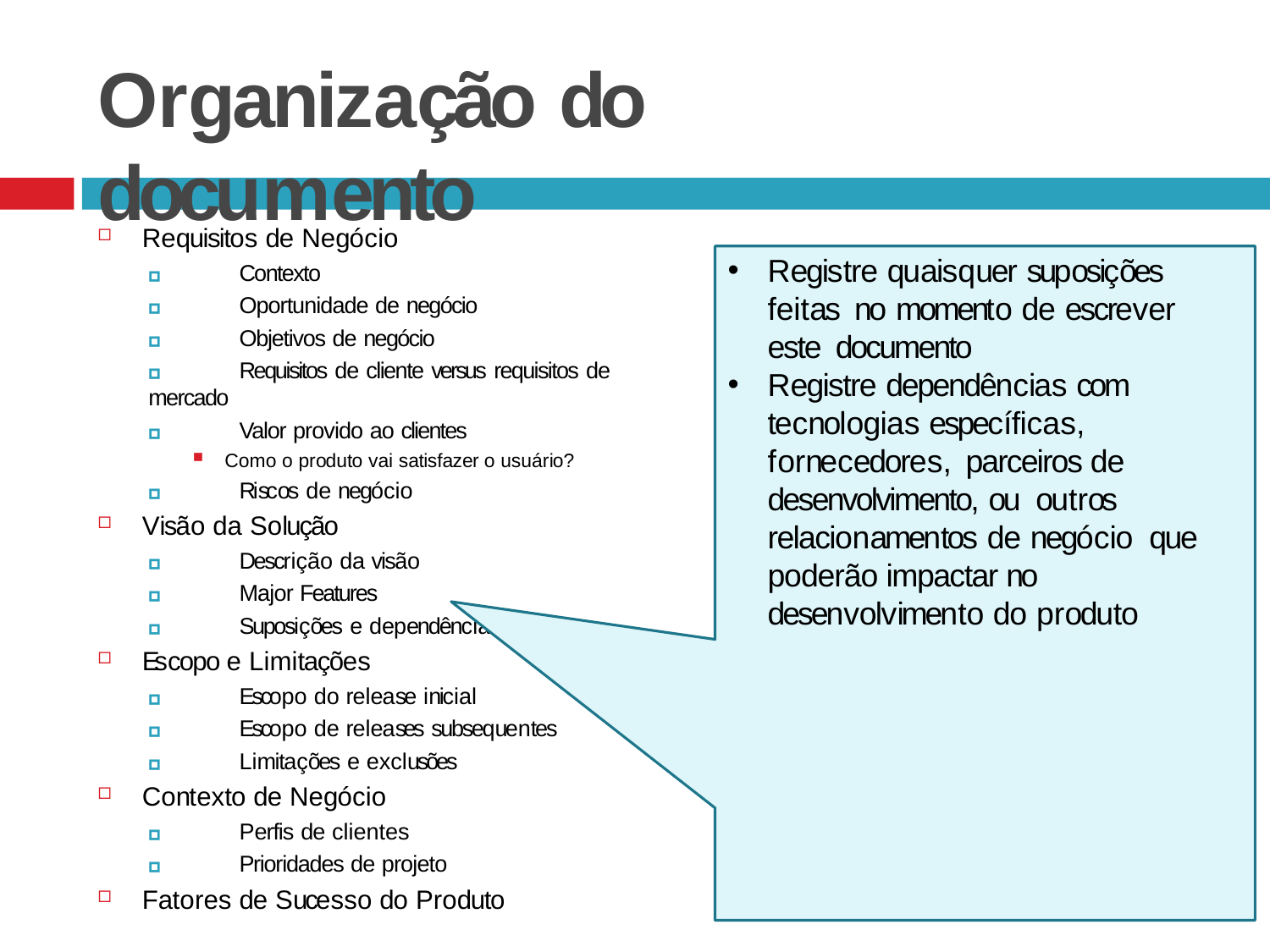

# Organização do documento
Requisitos de Negócio
🞑	Contexto
🞑	Oportunidade de negócio
🞑	Objetivos de negócio
🞑	Requisitos de cliente versus requisitos de mercado
🞑	Valor provido ao clientes
Como o produto vai satisfazer o usuário?
🞑	Riscos de negócio
Visão da Solução
🞑	Descrição da visão
🞑	Major Features
🞑	Suposições e dependências
Escopo e Limitações
🞑	Escopo do release inicial
🞑	Escopo de releases subsequentes
🞑	Limitações e exclusões
Contexto de Negócio
🞑	Perfis de clientes
🞑	Prioridades de projeto
Fatores de Sucesso do Produto

Registre quaisquer suposições feitas  no momento de escrever este  documento
Registre dependências com  tecnologias específicas, fornecedores,  parceiros de desenvolvimento, ou  outros relacionamentos de negócio  que poderão impactar no  desenvolvimento do produto